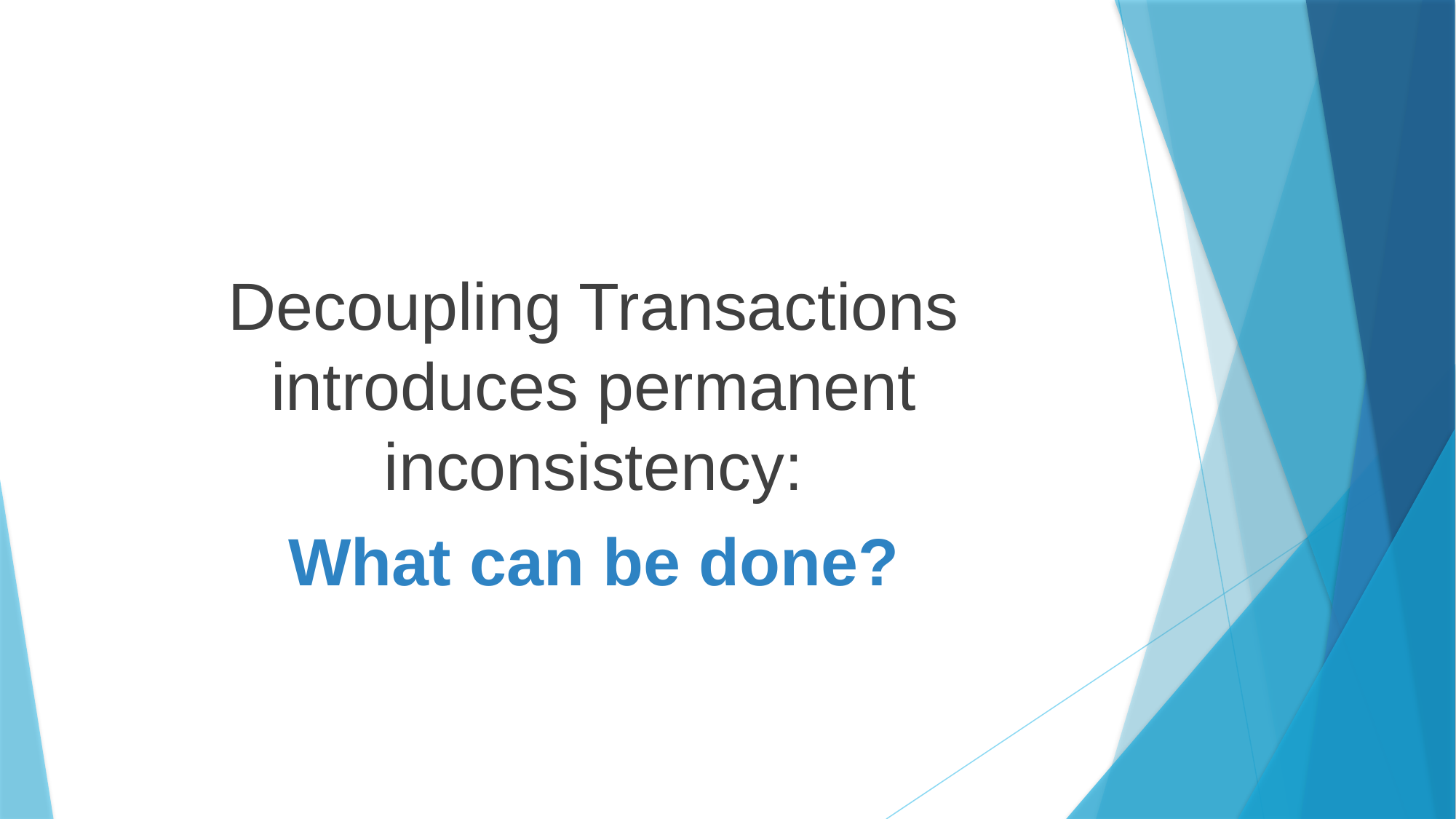

Decoupling Transactions introduces permanent inconsistency:
What can be done?